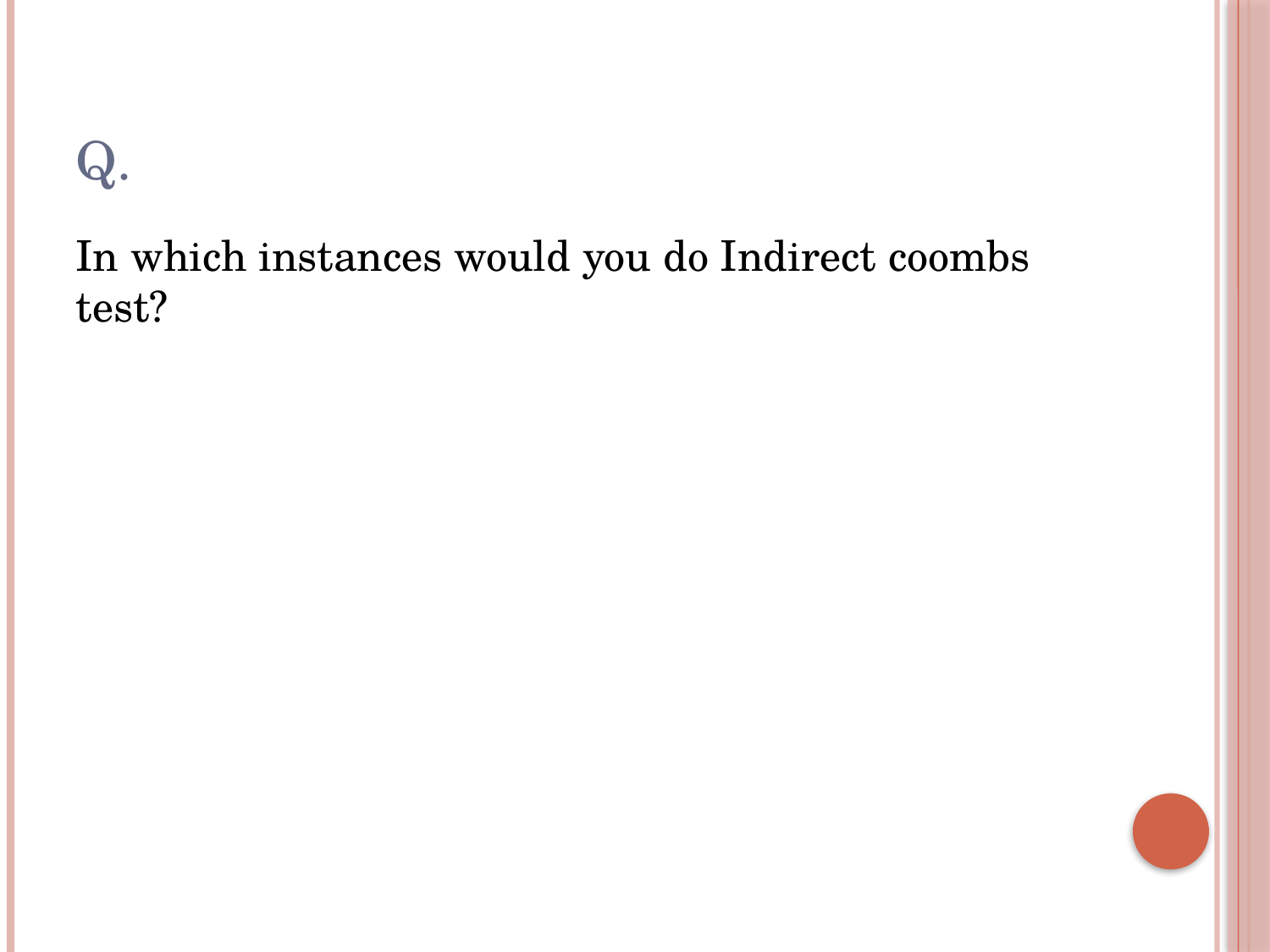

# Q.
In which instances would you do Indirect coombs test?